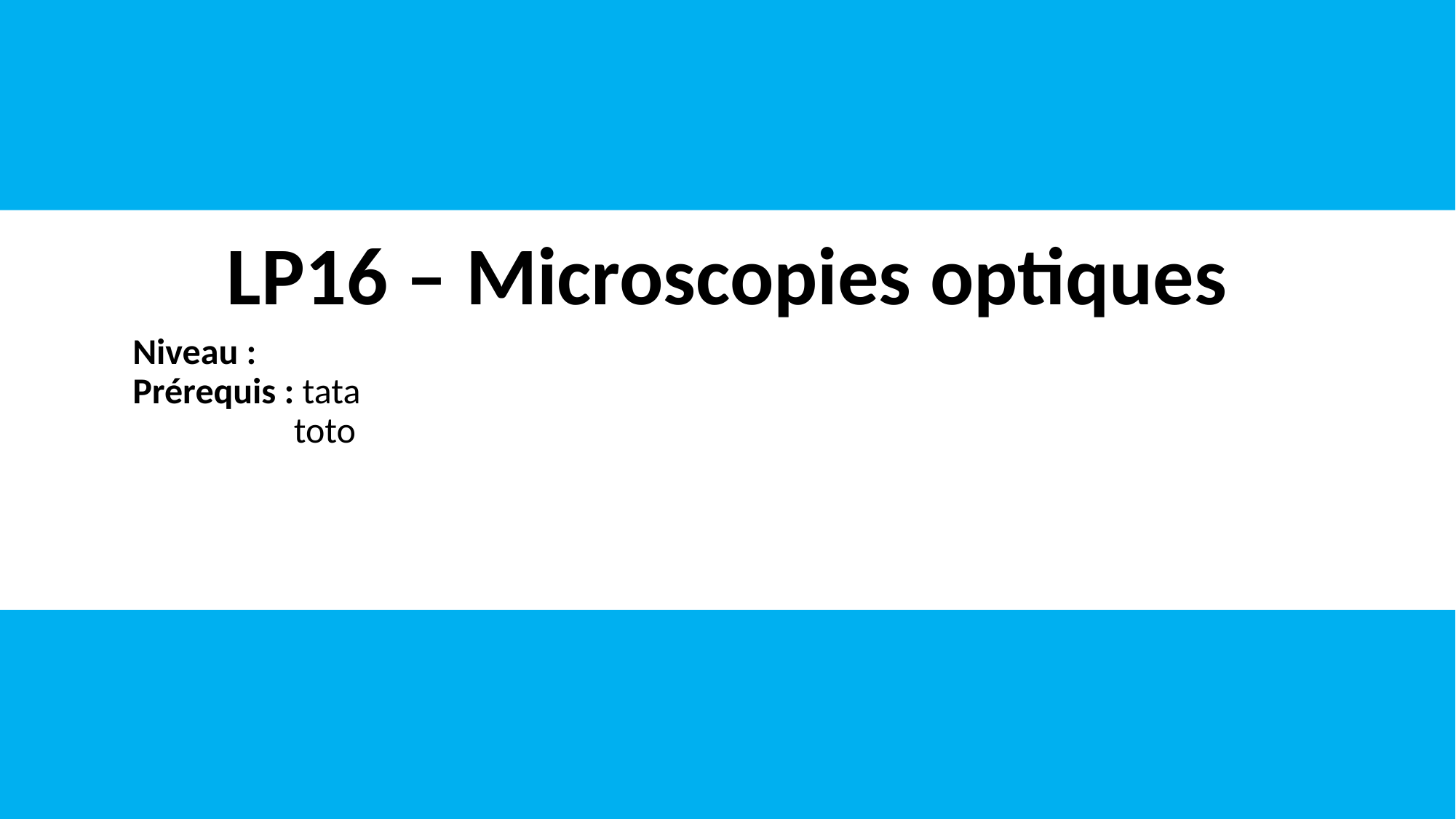

# LP16 – Microscopies optiques
Niveau :
Prérequis : tata
toto